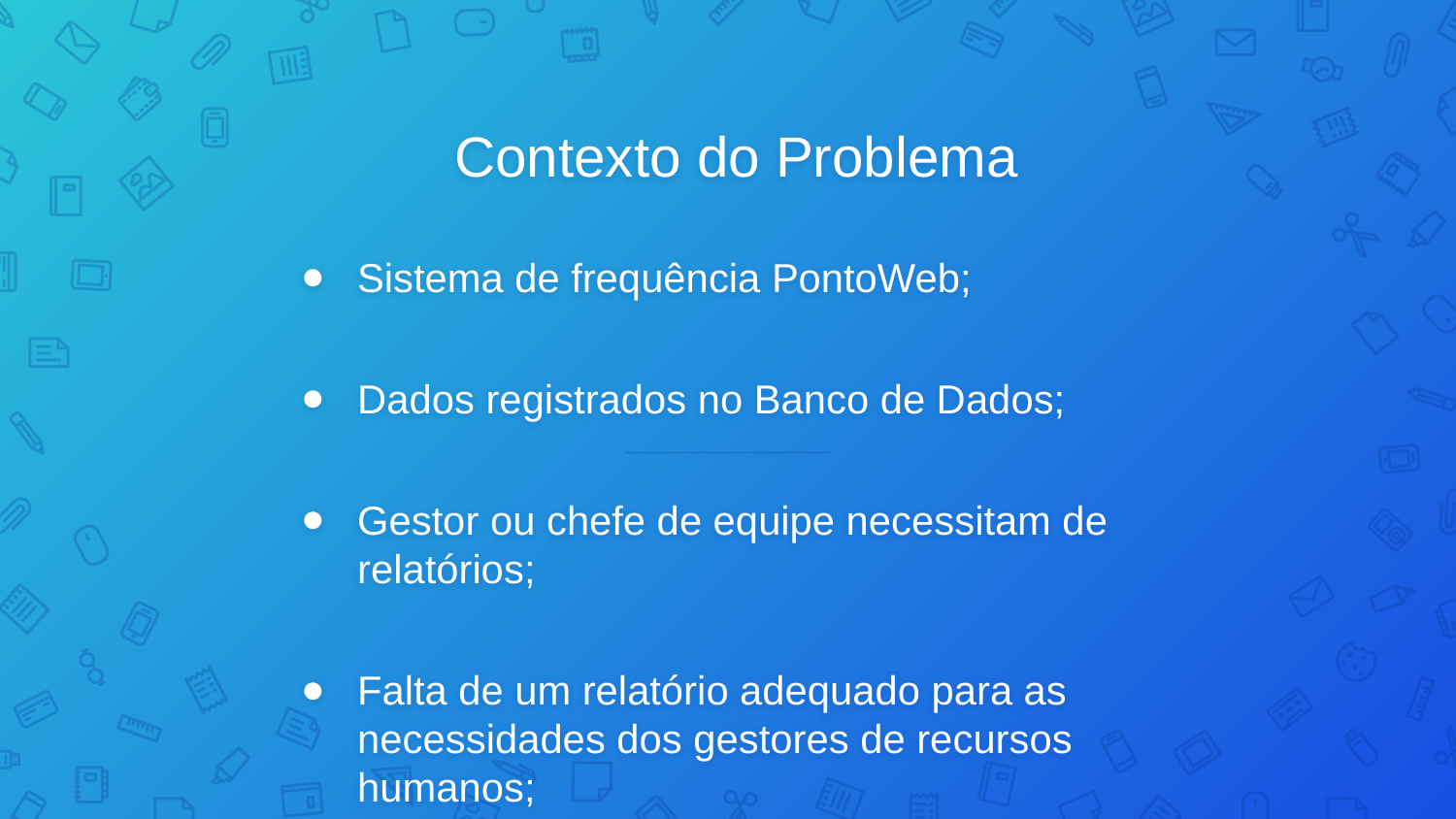

# Contexto do Problema
Sistema de frequência PontoWeb;

Dados registrados no Banco de Dados;

Gestor ou chefe de equipe necessitam de relatórios;

Falta de um relatório adequado para as necessidades dos gestores de recursos humanos;